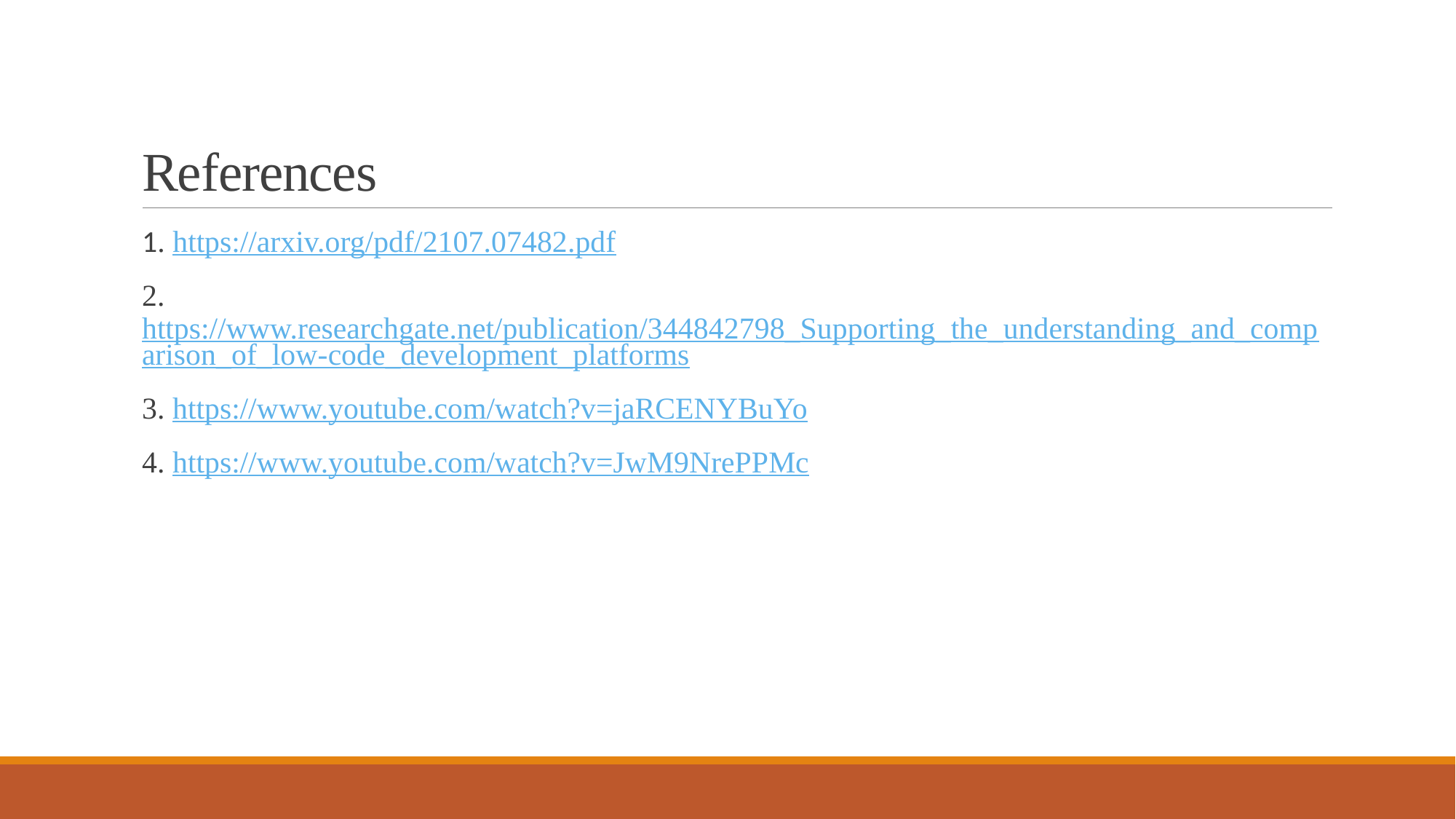

# References
1. https://arxiv.org/pdf/2107.07482.pdf
2.https://www.researchgate.net/publication/344842798_Supporting_the_understanding_and_comparison_of_low-code_development_platforms
3. https://www.youtube.com/watch?v=jaRCENYBuYo
4. https://www.youtube.com/watch?v=JwM9NrePPMc